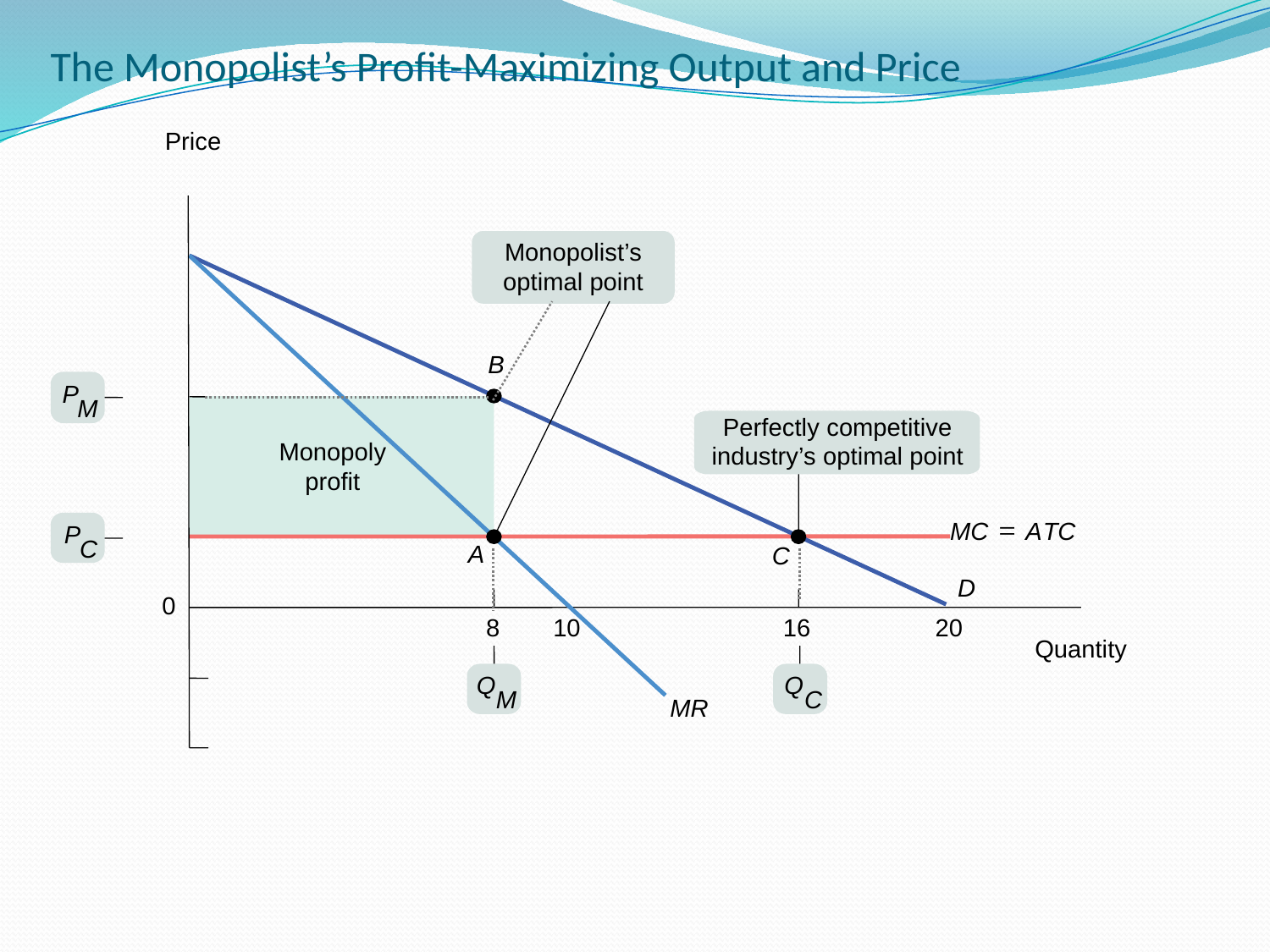

# The Monopolist’s Profit-Maximizing Output and Price
Price

Monopolist’s optimal point

B

P

M

Perfectly competitive industry’s optimal point
Monopoly profit

=
MC
A
T
C
P

C

A
C
D

0

8
10
16
20
Quantity

Q
Q

M
C
MR